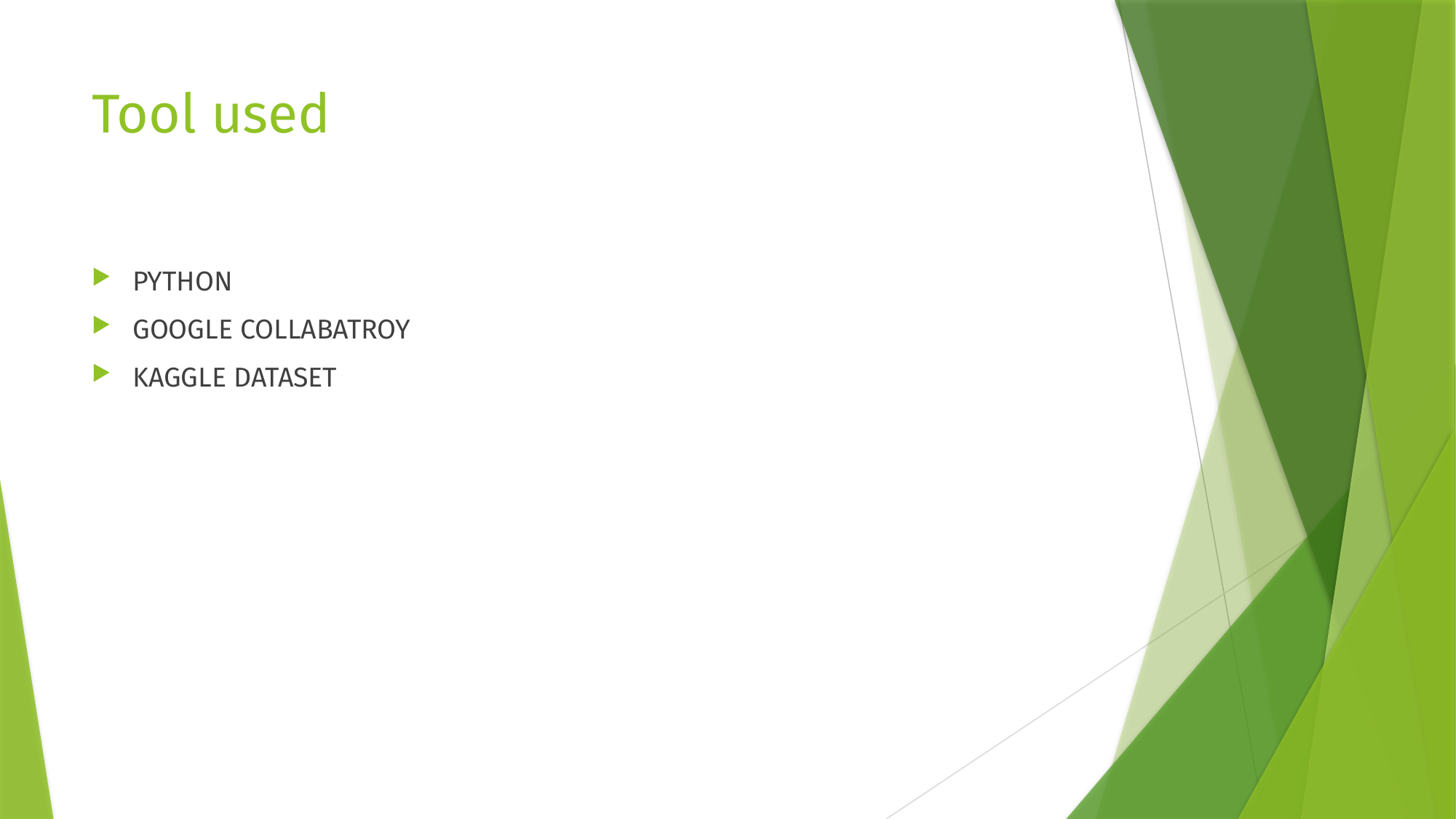

# Tool used
PYTHON
GOOGLE COLLABATROY
KAGGLE DATASET